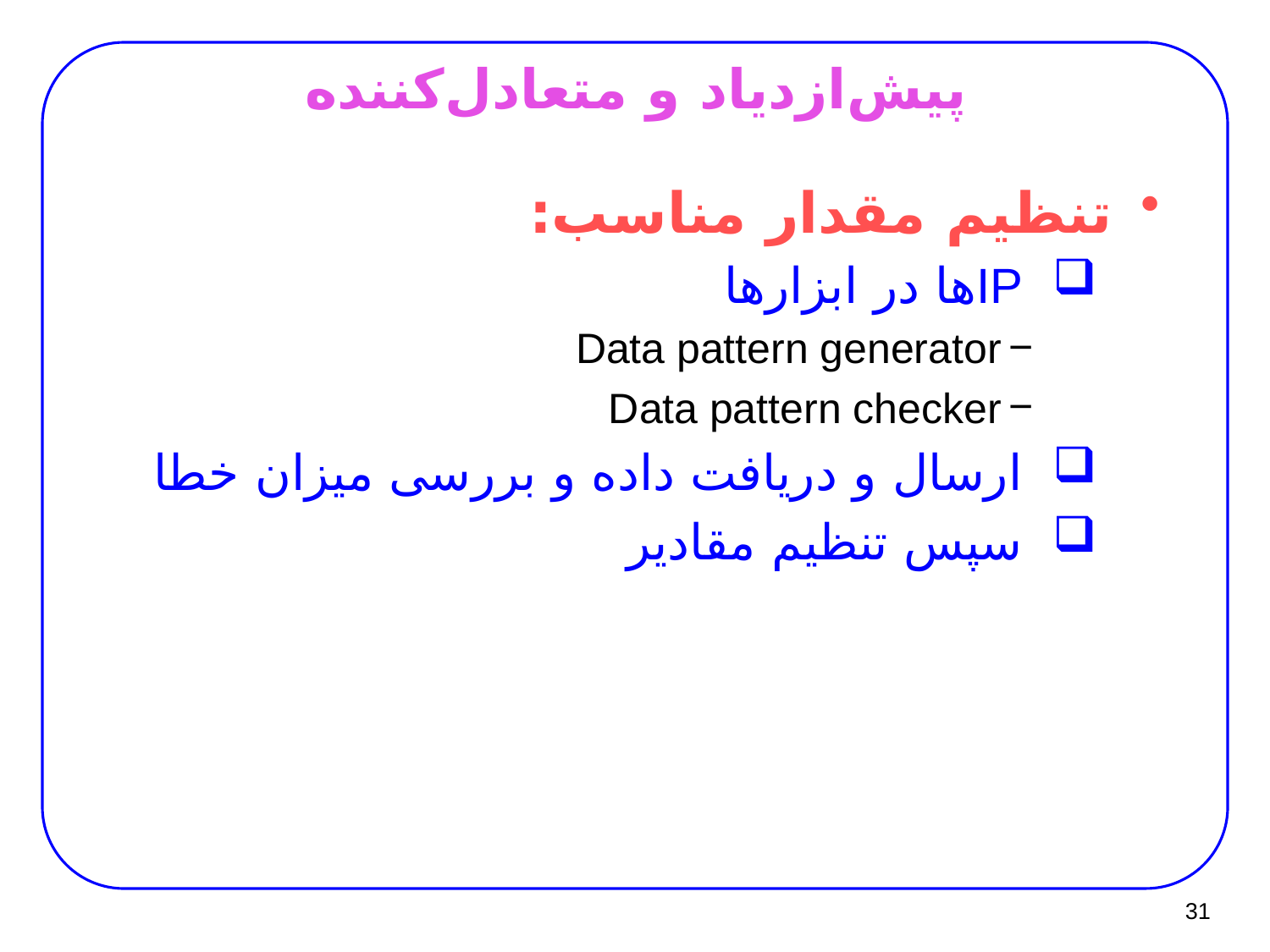

# پیش‌ازدیاد و متعادل‌کننده
تنظیم مقدار مناسب:
IPها در ابزارها
Data pattern generator
Data pattern checker
ارسال و دریافت داده و بررسی میزان خطا
سپس تنظیم مقادیر
31